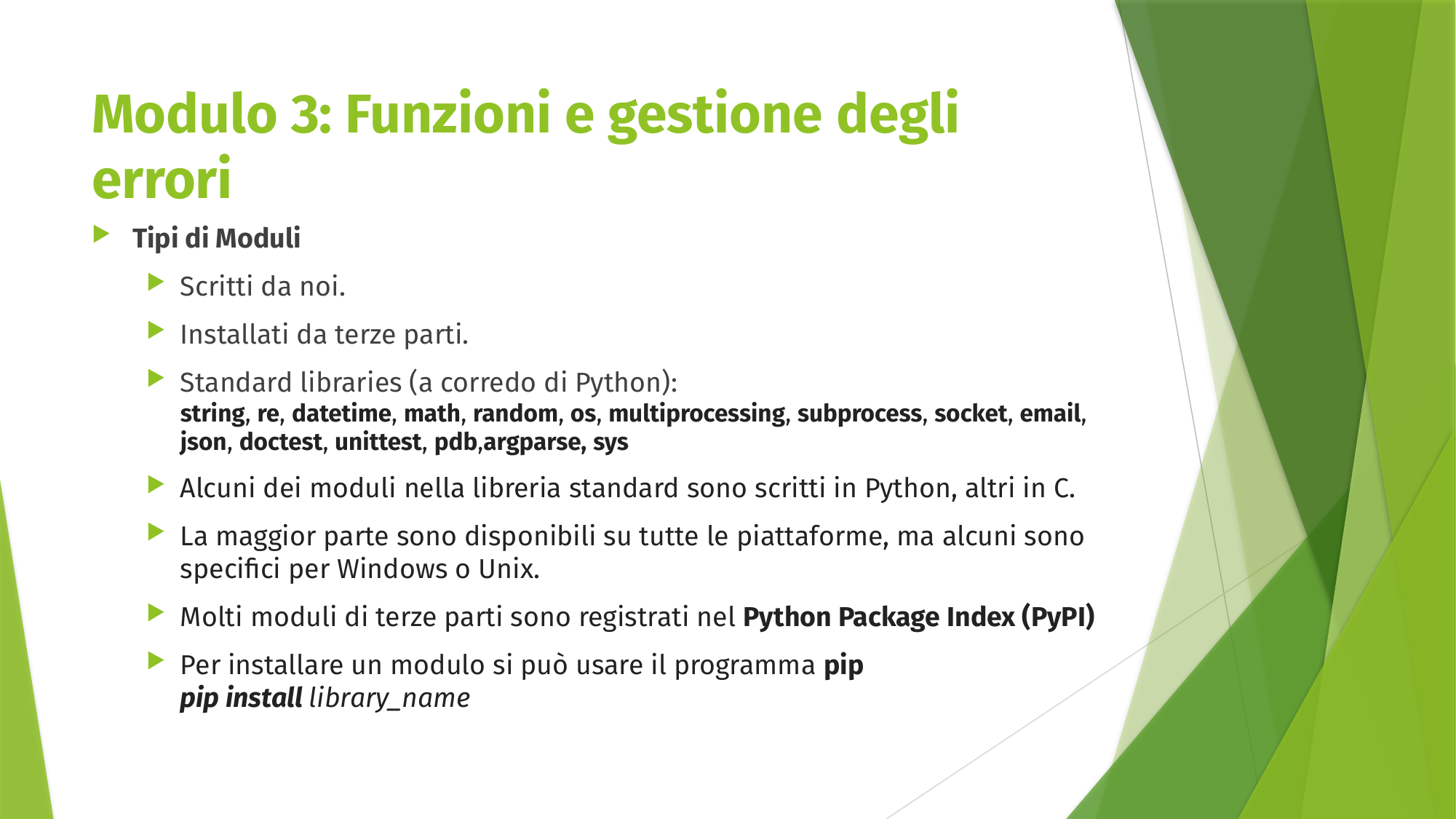

# Modulo 3: Funzioni e gestione degli errori

Tipi di Moduli
Scritti da noi.
Installati da terze parti.
Standard libraries (a corredo di Python): string, re, datetime, math, random, os, multiprocessing, subprocess, socket, email, json, doctest, unittest, pdb,argparse, sys
Alcuni dei moduli nella libreria standard sono scritti in Python, altri in C.
La maggior parte sono disponibili su tutte le piattaforme, ma alcuni sono specifici per Windows o Unix.
Molti moduli di terze parti sono registrati nel Python Package Index (PyPI)
Per installare un modulo si può usare il programma pip
pip install library_name